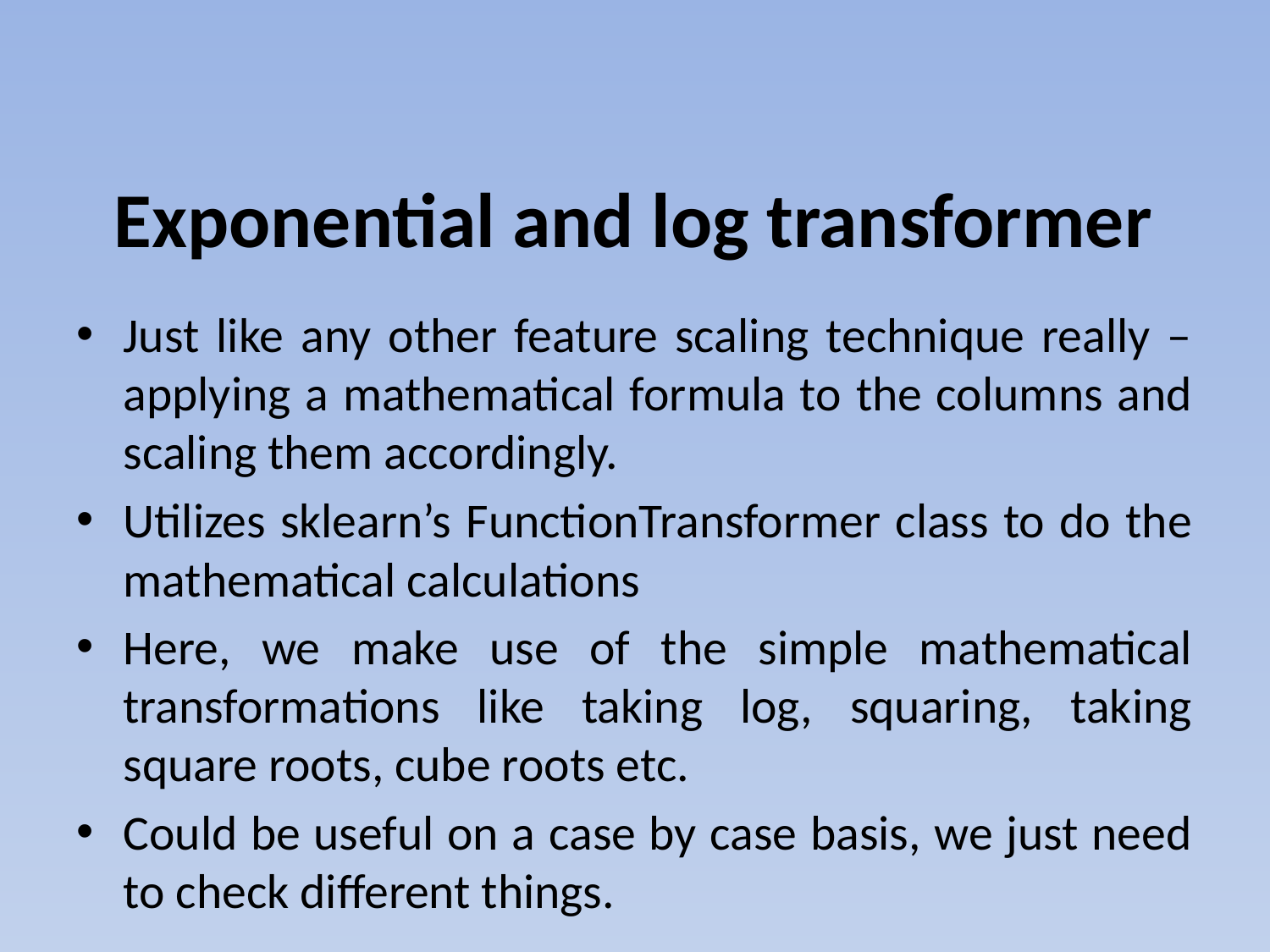

# Exponential and log transformer
Just like any other feature scaling technique really – applying a mathematical formula to the columns and scaling them accordingly.
Utilizes sklearn’s FunctionTransformer class to do the mathematical calculations
Here, we make use of the simple mathematical transformations like taking log, squaring, taking square roots, cube roots etc.
Could be useful on a case by case basis, we just need to check different things.